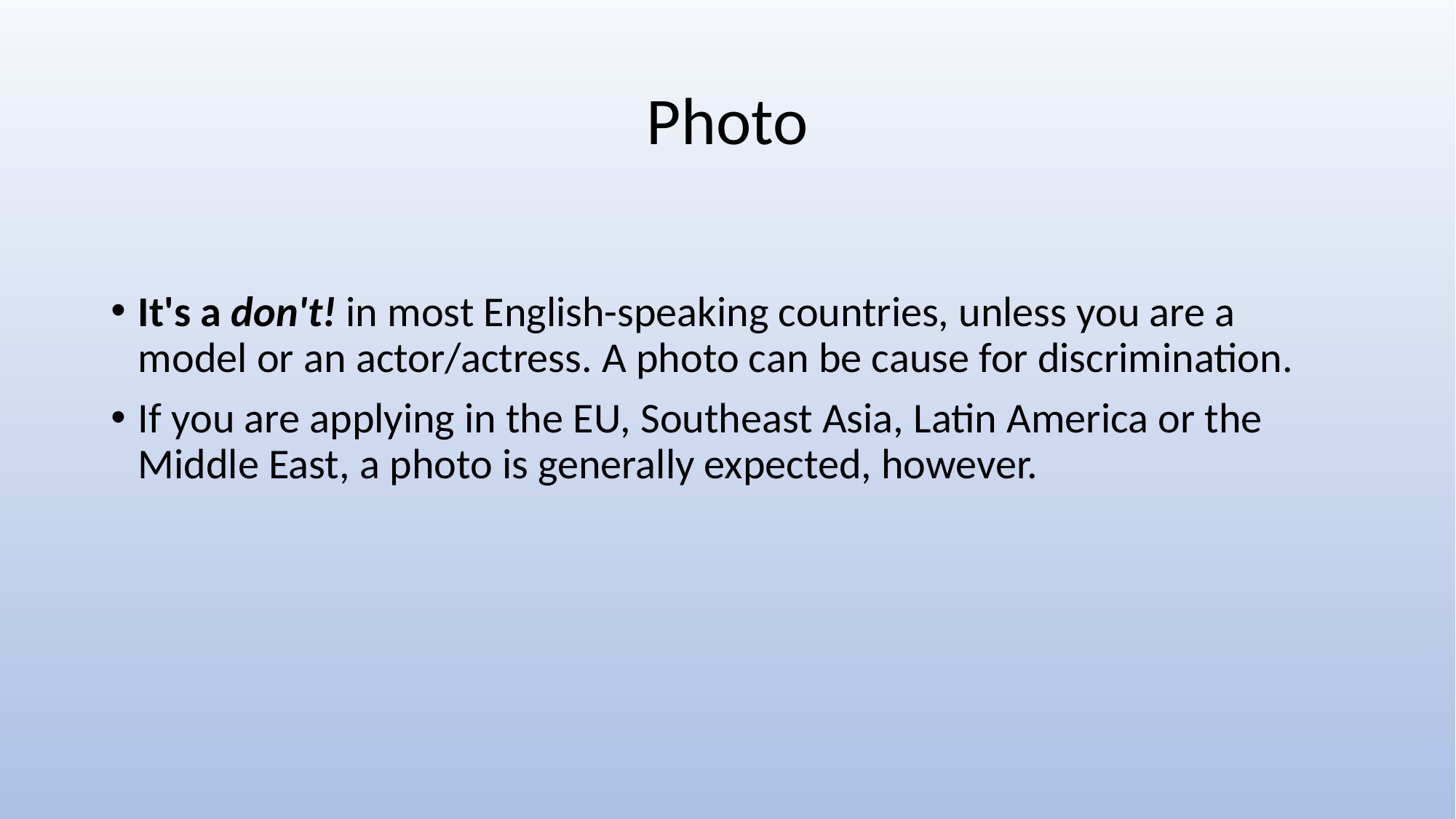

# Photo

It's a don't! in most English-speaking countries, unless you are a model or an actor/actress. A photo can be cause for discrimination.
If you are applying in the EU, Southeast Asia, Latin America or the Middle East, a photo is generally expected, however.